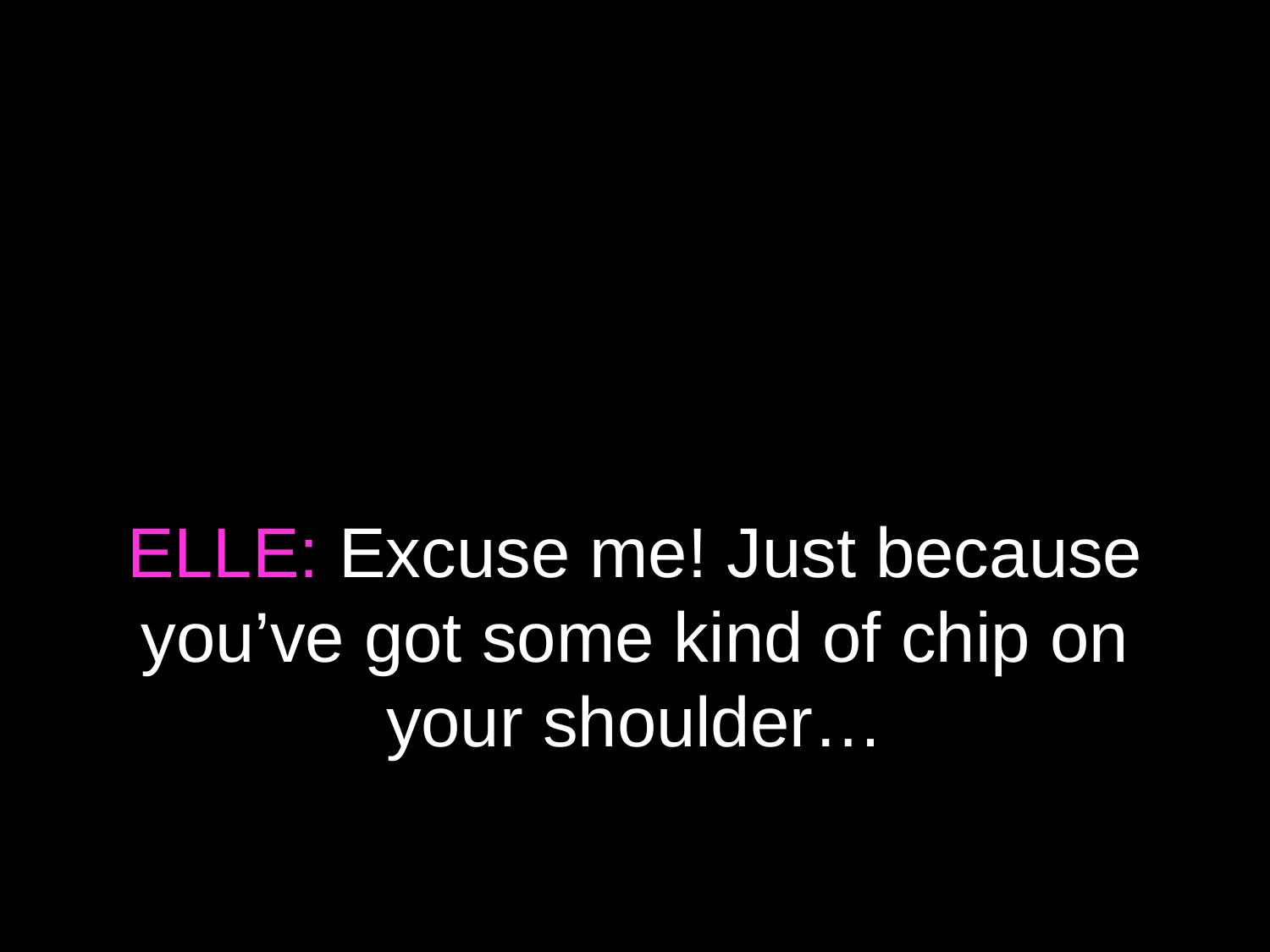

# ELLE: Excuse me! Just because you’ve got some kind of chip on your shoulder…